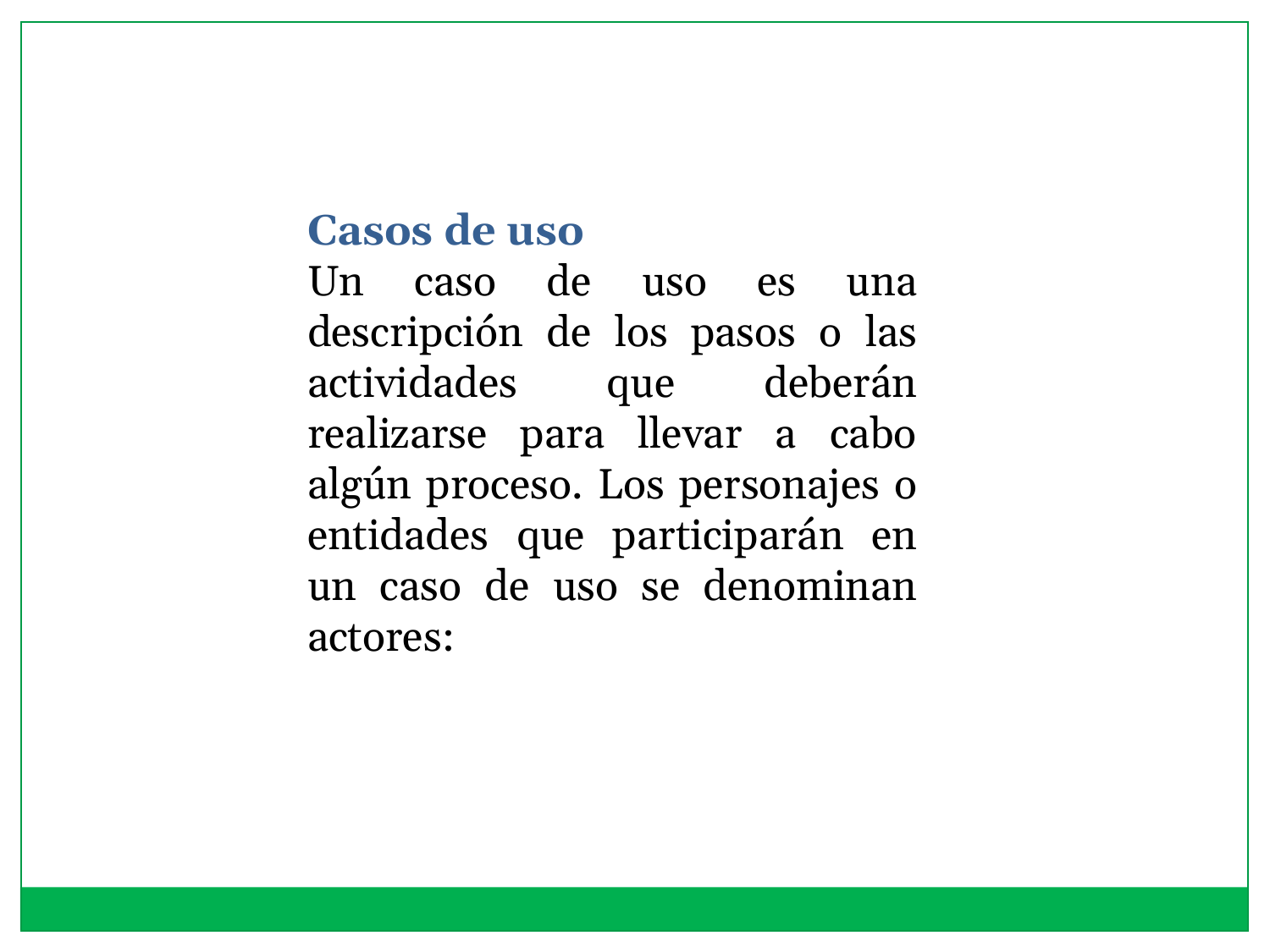

Casos de uso
Un caso de uso es una descripción de los pasos o las actividades que deberán realizarse para llevar a cabo algún proceso. Los personajes o entidades que participarán en un caso de uso se denominan actores: